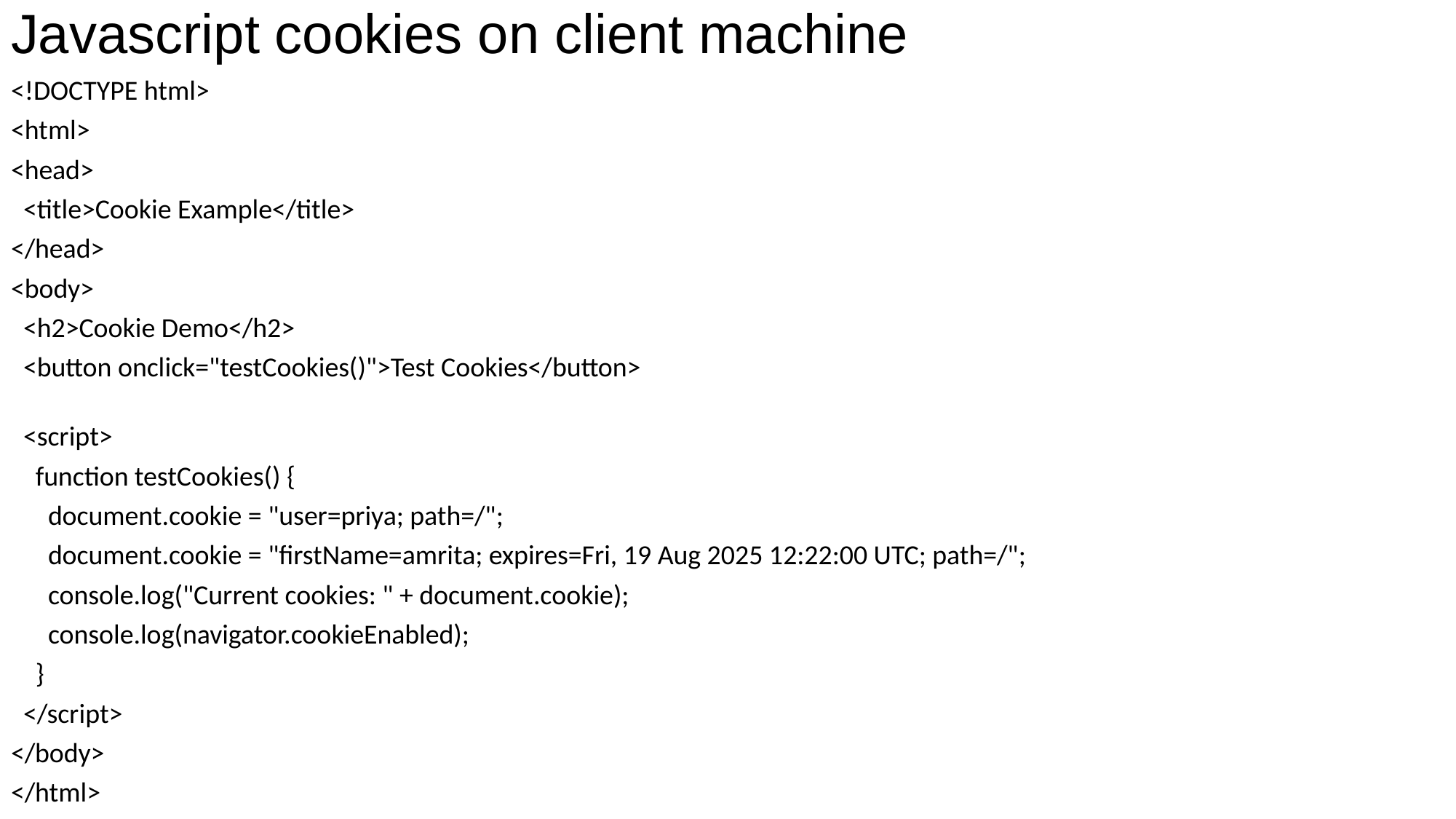

# Javascript cookies on client machine
<!DOCTYPE html>
<html>
<head>
  <title>Cookie Example</title>
</head>
<body>
  <h2>Cookie Demo</h2>
  <button onclick="testCookies()">Test Cookies</button>
  <script>
    function testCookies() {
      document.cookie = "user=priya; path=/";
      document.cookie = "firstName=amrita; expires=Fri, 19 Aug 2025 12:22:00 UTC; path=/";
      console.log("Current cookies: " + document.cookie);
      console.log(navigator.cookieEnabled);
    }
  </script>
</body>
</html>